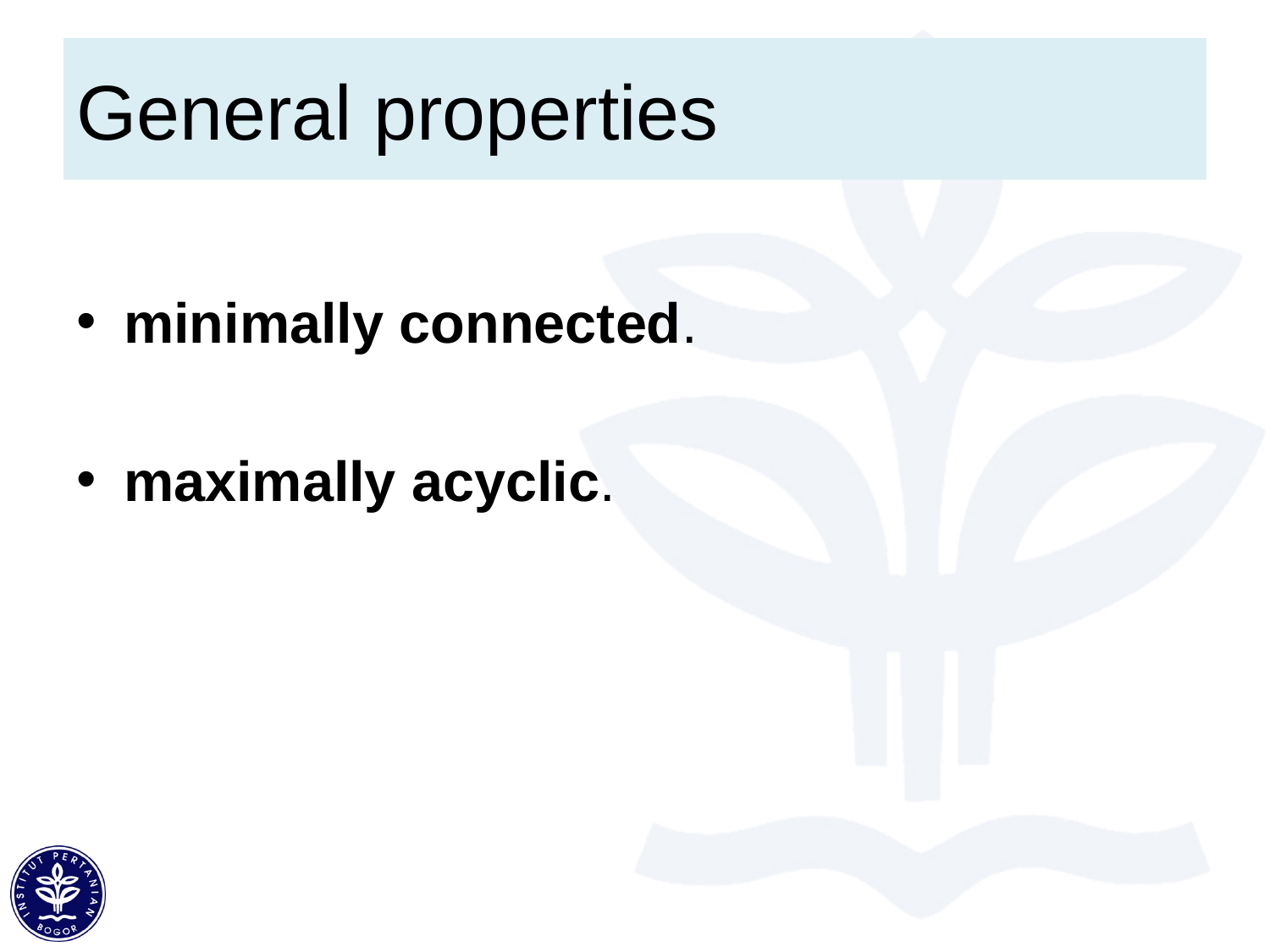

# General properties

minimally connected.

maximally acyclic.